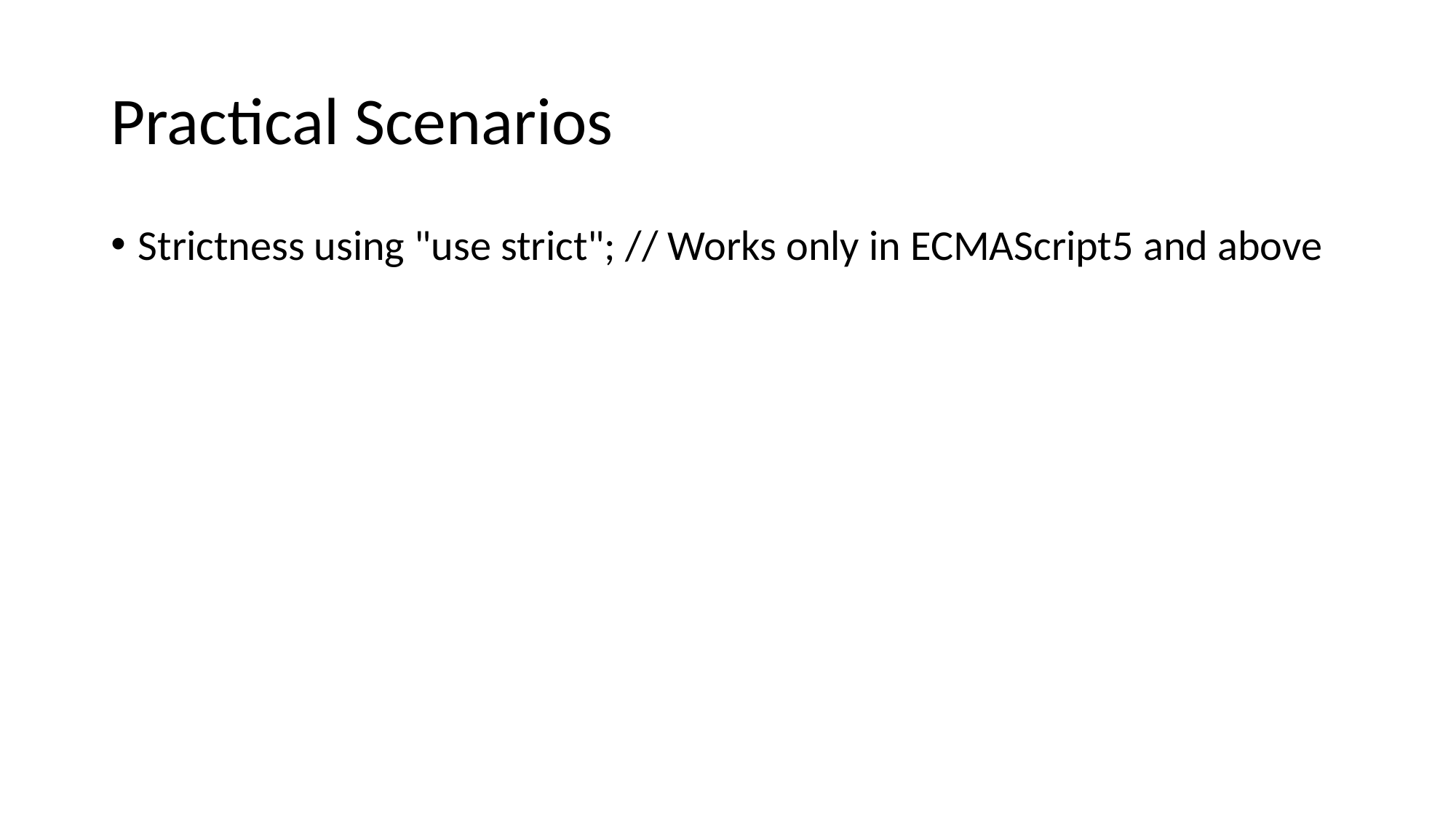

# Practical Scenarios
Strictness using "use strict"; // Works only in ECMAScript5 and above